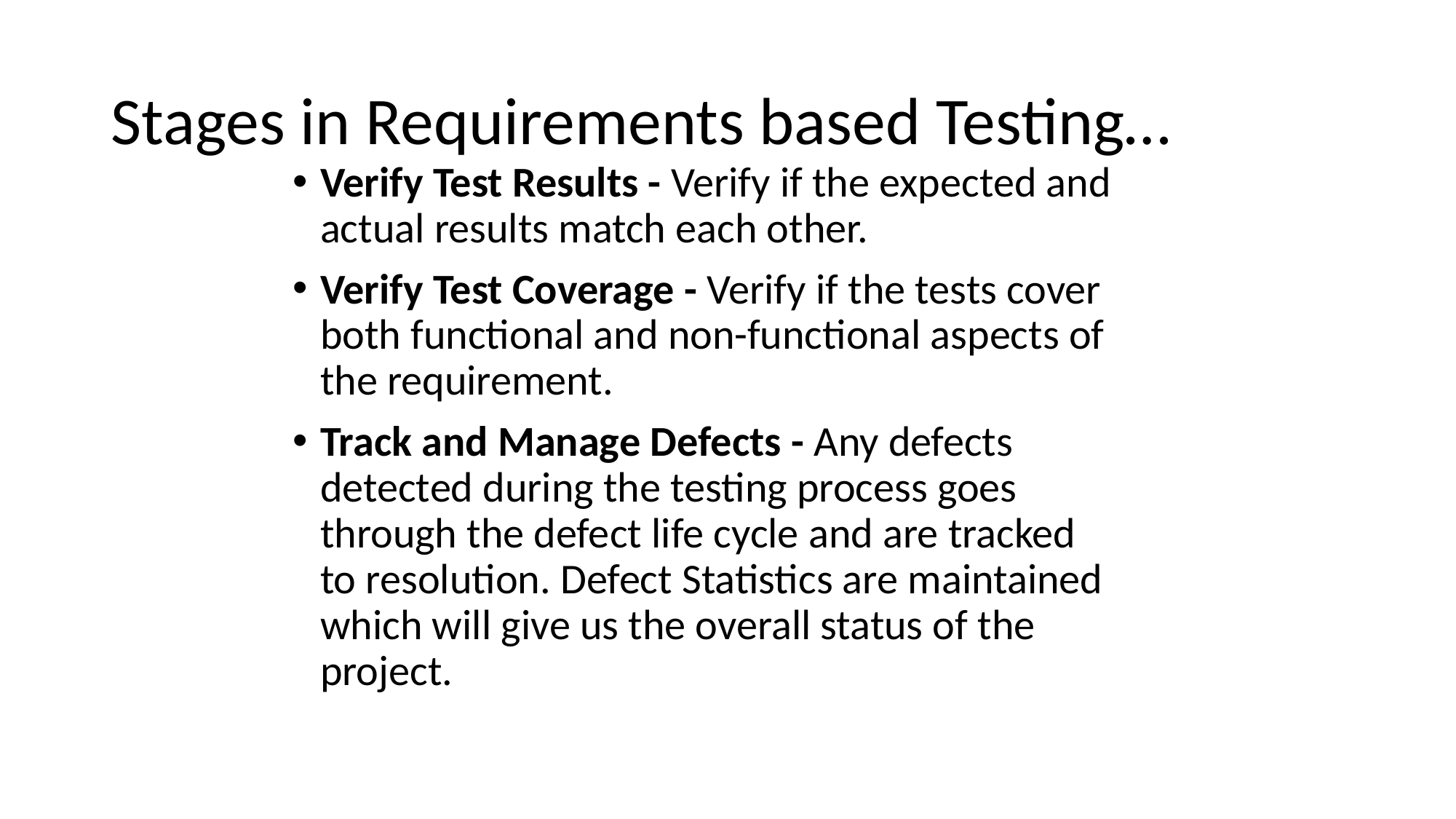

# Stages in Requirements based Testing…
Verify Test Results - Verify if the expected and actual results match each other.
Verify Test Coverage - Verify if the tests cover both functional and non-functional aspects of the requirement.
Track and Manage Defects - Any defects detected during the testing process goes through the defect life cycle and are tracked to resolution. Defect Statistics are maintained which will give us the overall status of the project.